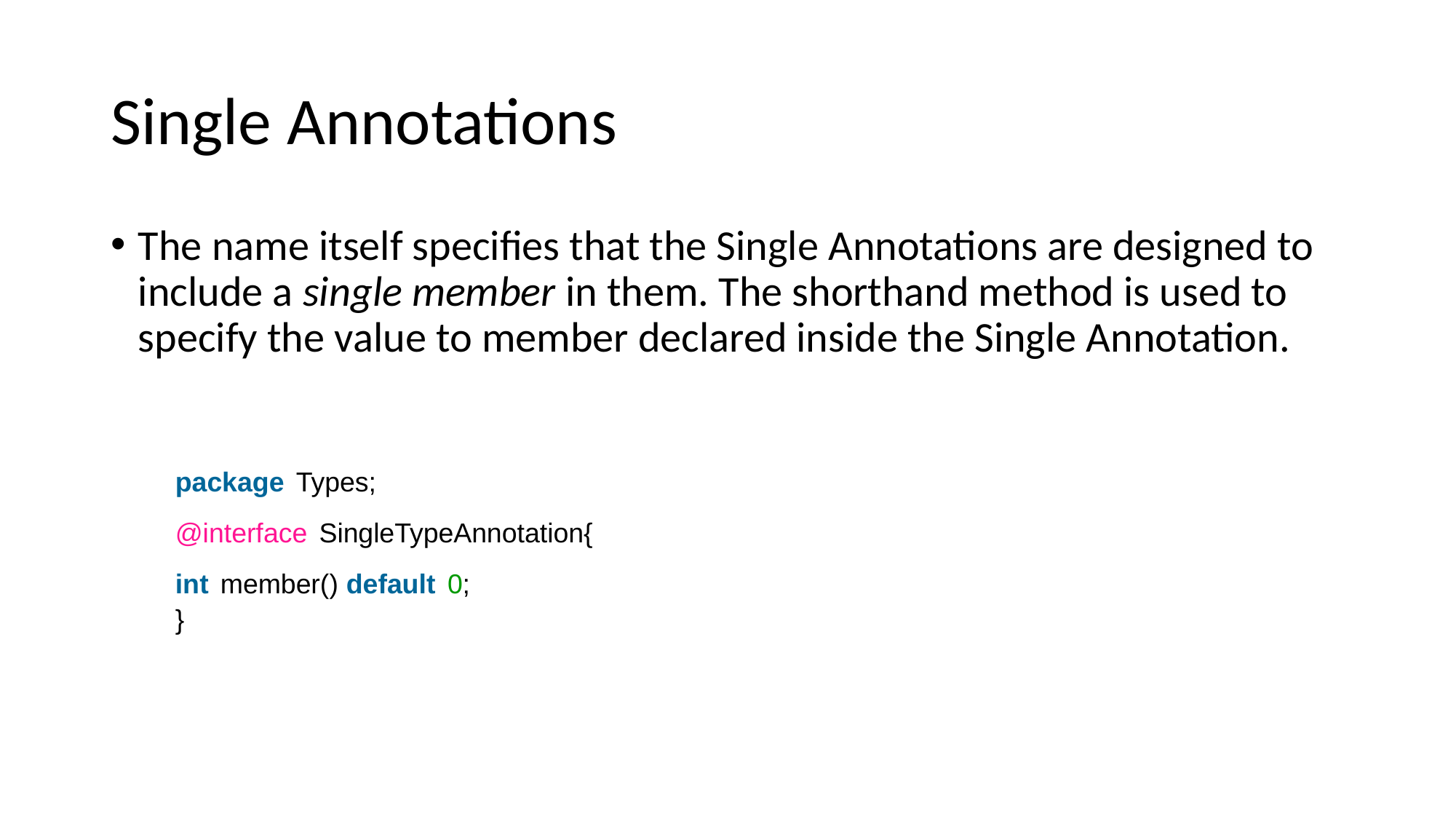

# Single Annotations
The name itself specifies that the Single Annotations are designed to include a single member in them. The shorthand method is used to specify the value to member declared inside the Single Annotation.
package Types;
@interface SingleTypeAnnotation{
int member() default 0;
}